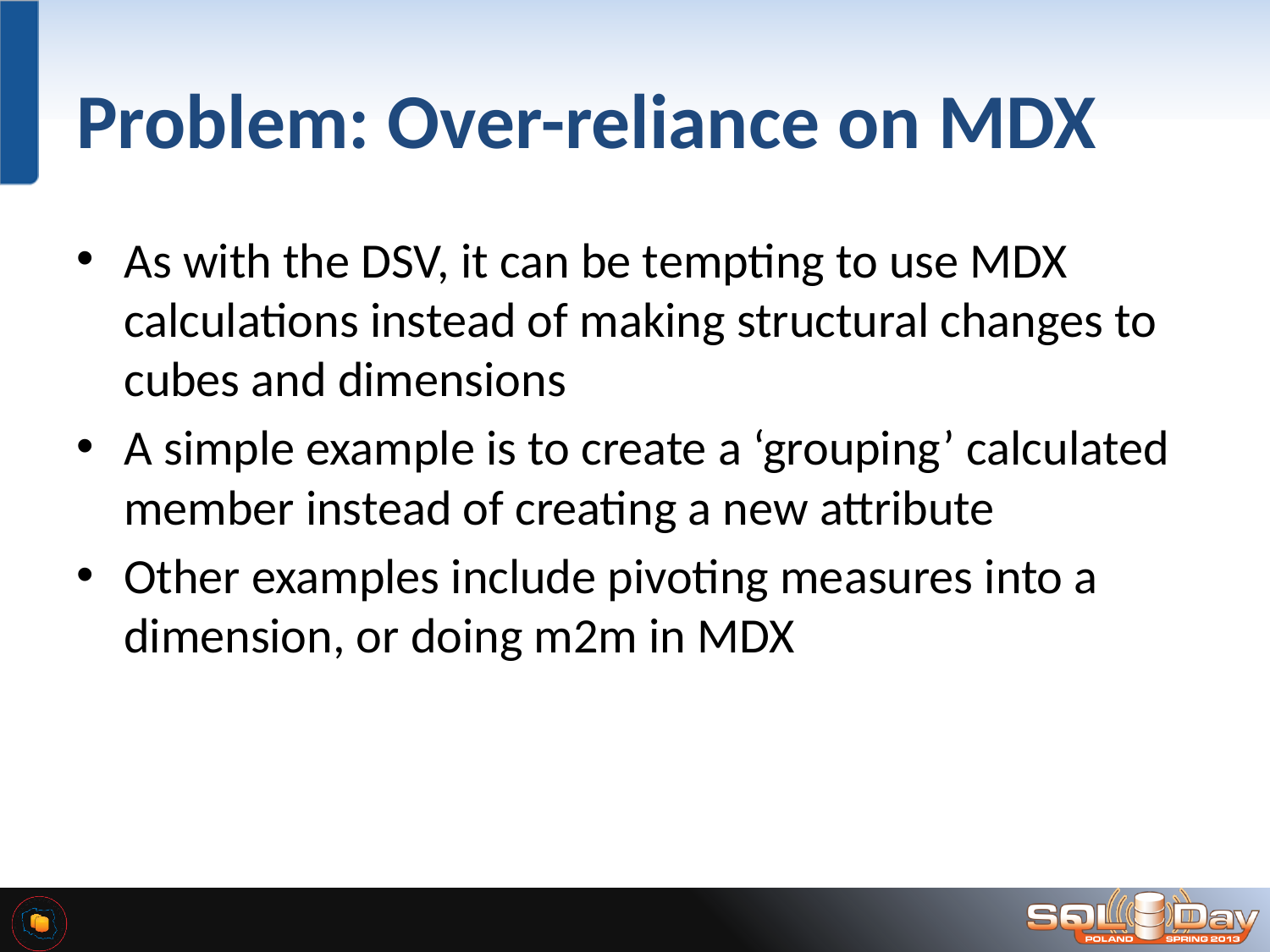

# Problem: Over-reliance on MDX
As with the DSV, it can be tempting to use MDX calculations instead of making structural changes to cubes and dimensions
A simple example is to create a ‘grouping’ calculated member instead of creating a new attribute
Other examples include pivoting measures into a dimension, or doing m2m in MDX